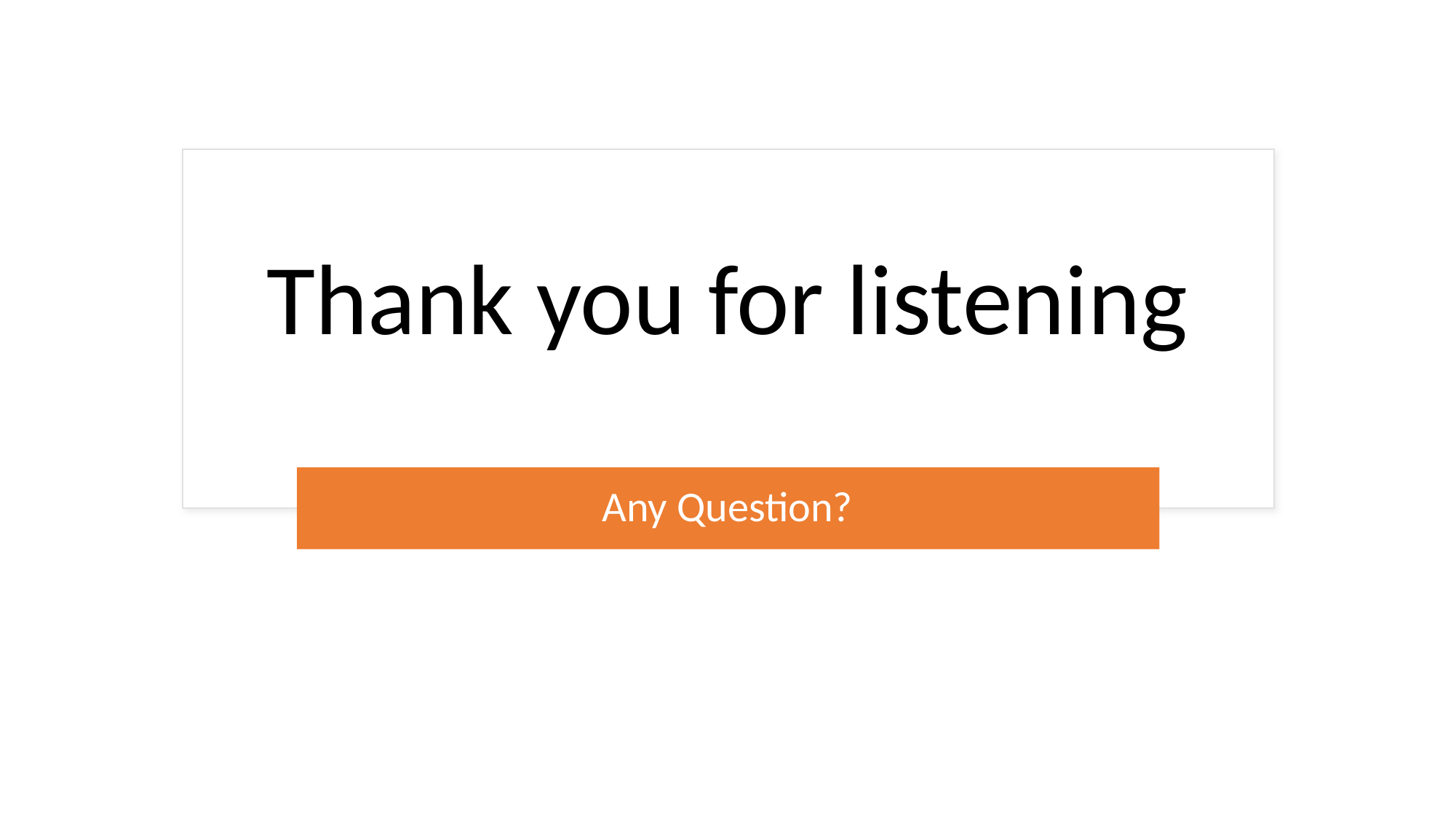

# Thank you for listening

Any Question?